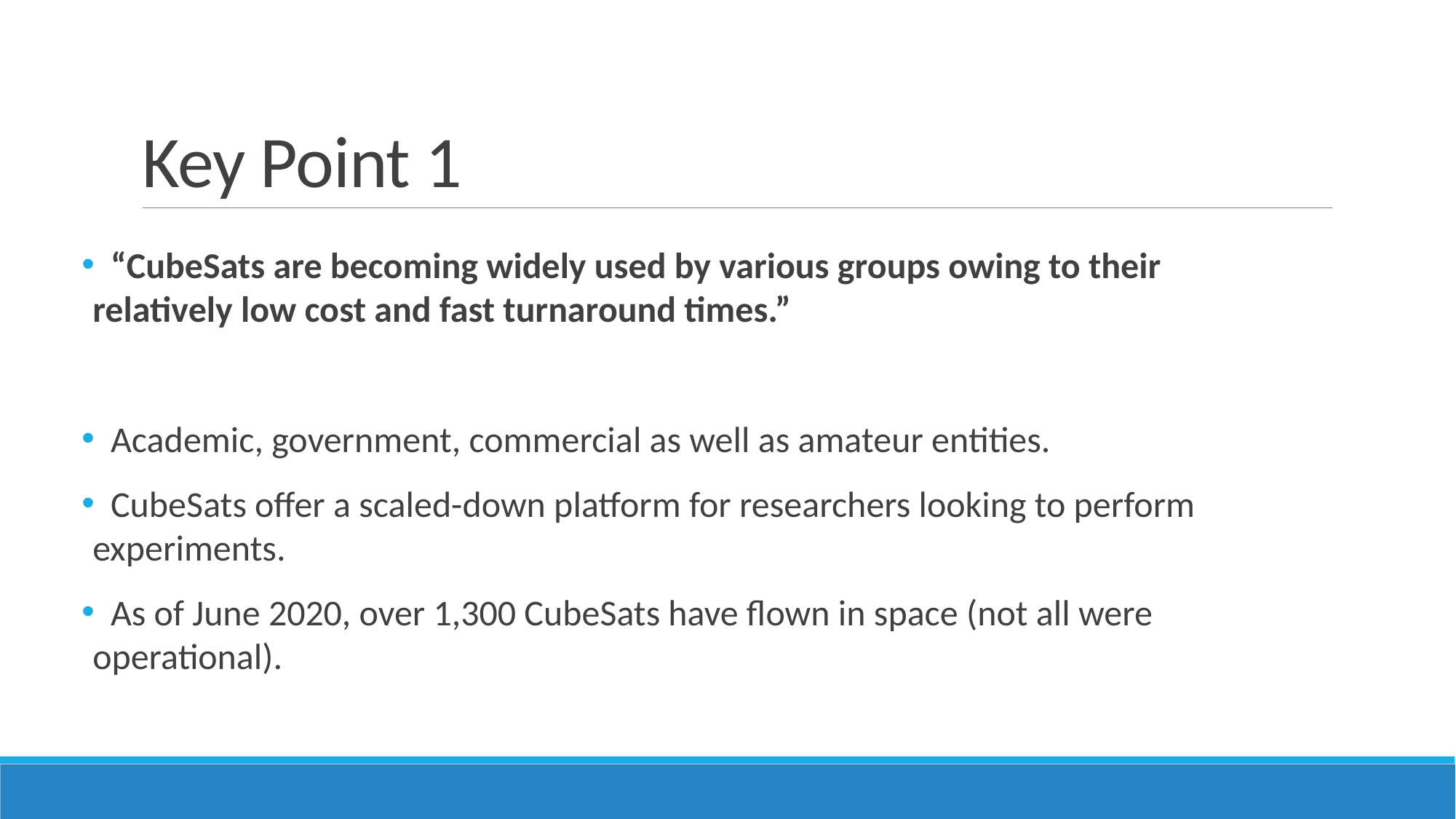

# Key Point 1
  “CubeSats are becoming widely used by various groups owing to their relatively low cost and fast turnaround times.”

  Academic, government, commercial as well as amateur entities.
  CubeSats offer a scaled-down platform for researchers looking to perform experiments.
  As of June 2020, over 1,300 CubeSats have flown in space (not all were operational).